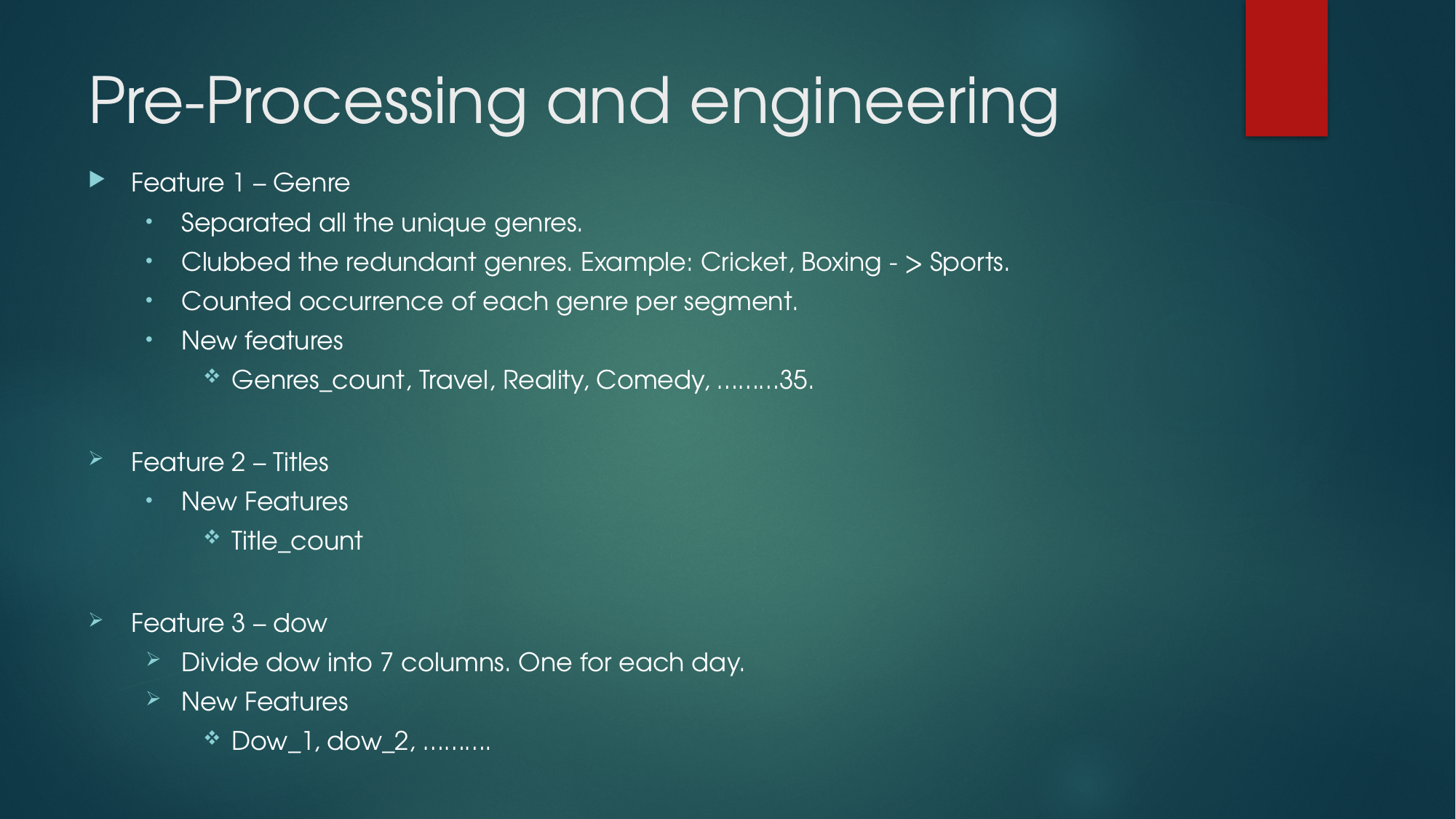

# Pre-Processing and engineering
Feature 1 – Genre
Separated all the unique genres.
Clubbed the redundant genres. Example: Cricket, Boxing - > Sports.
Counted occurrence of each genre per segment.
New features
Genres_count, Travel, Reality, Comedy, ………35.

Feature 2 – Titles
New Features
Title_count

Feature 3 – dow
Divide dow into 7 columns. One for each day.
New Features
Dow_1, dow_2, ……….